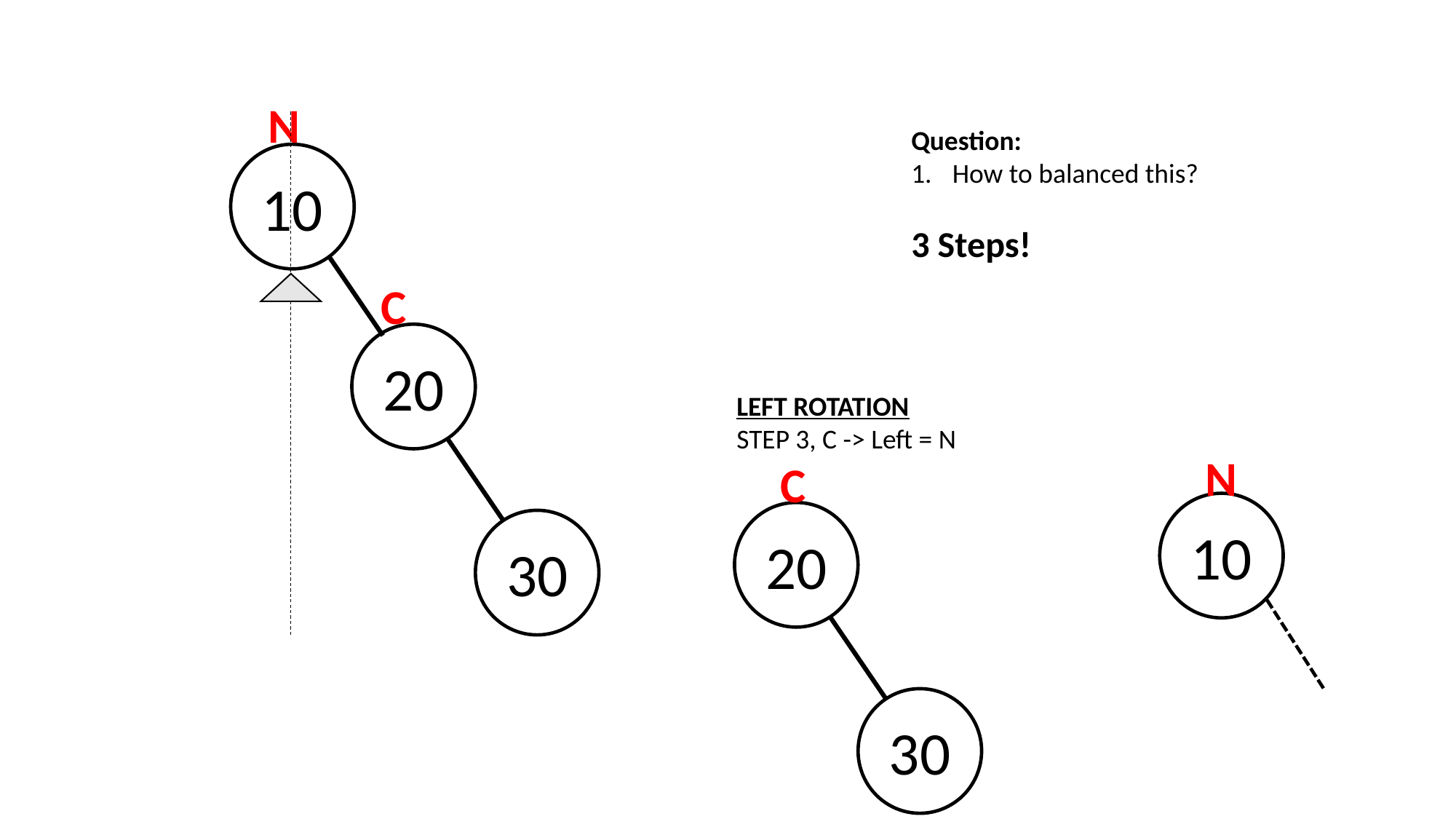

N
Question:
How to balanced this?

3 Steps!

10
C

20
LEFT ROTATION
STEP 3, C -> Left = N
N
C
10
20
30
30